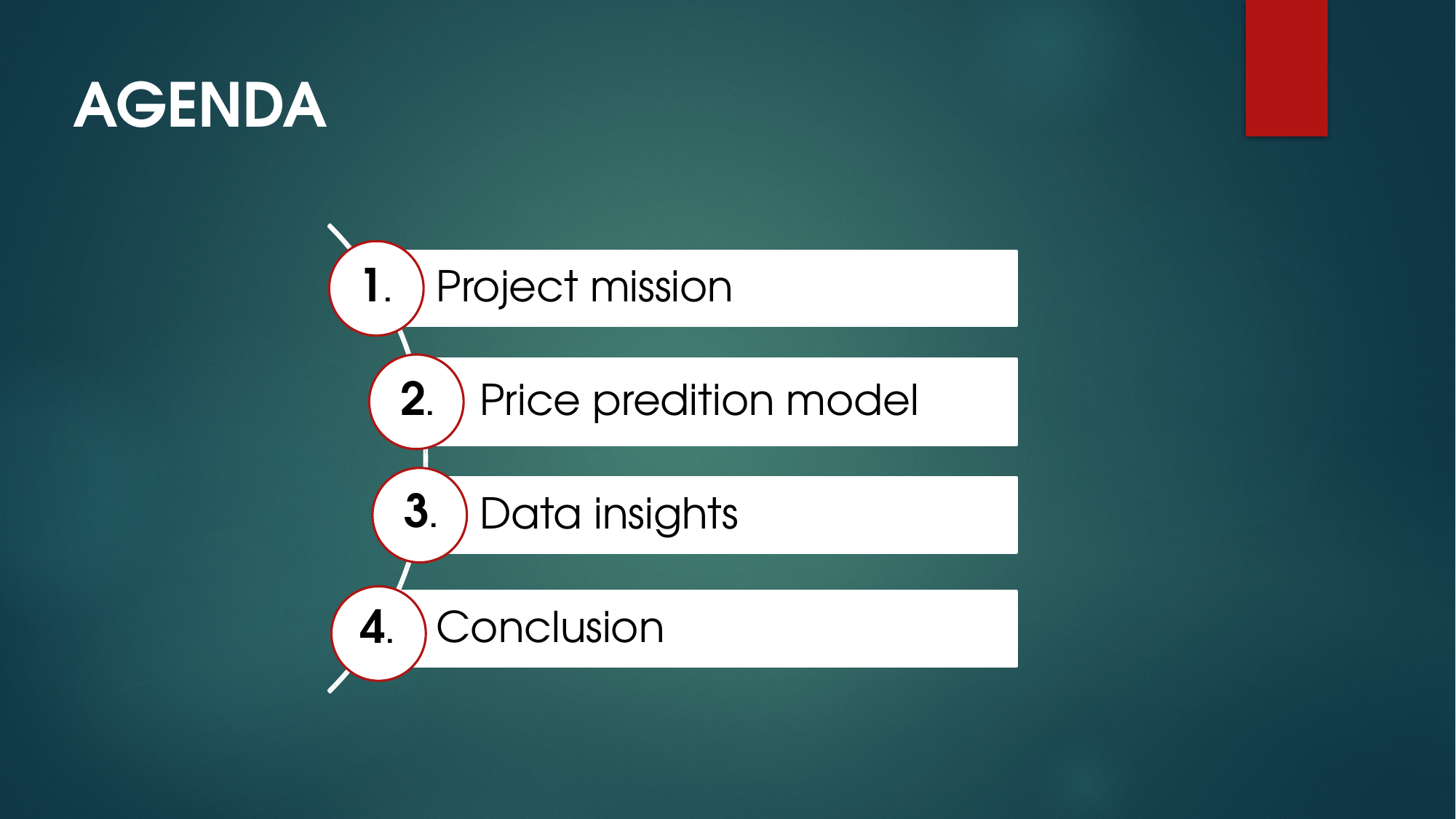

AGENDA
Project mission
Price predition model
Data insights
Conclusion
1.

2.

3.

4.